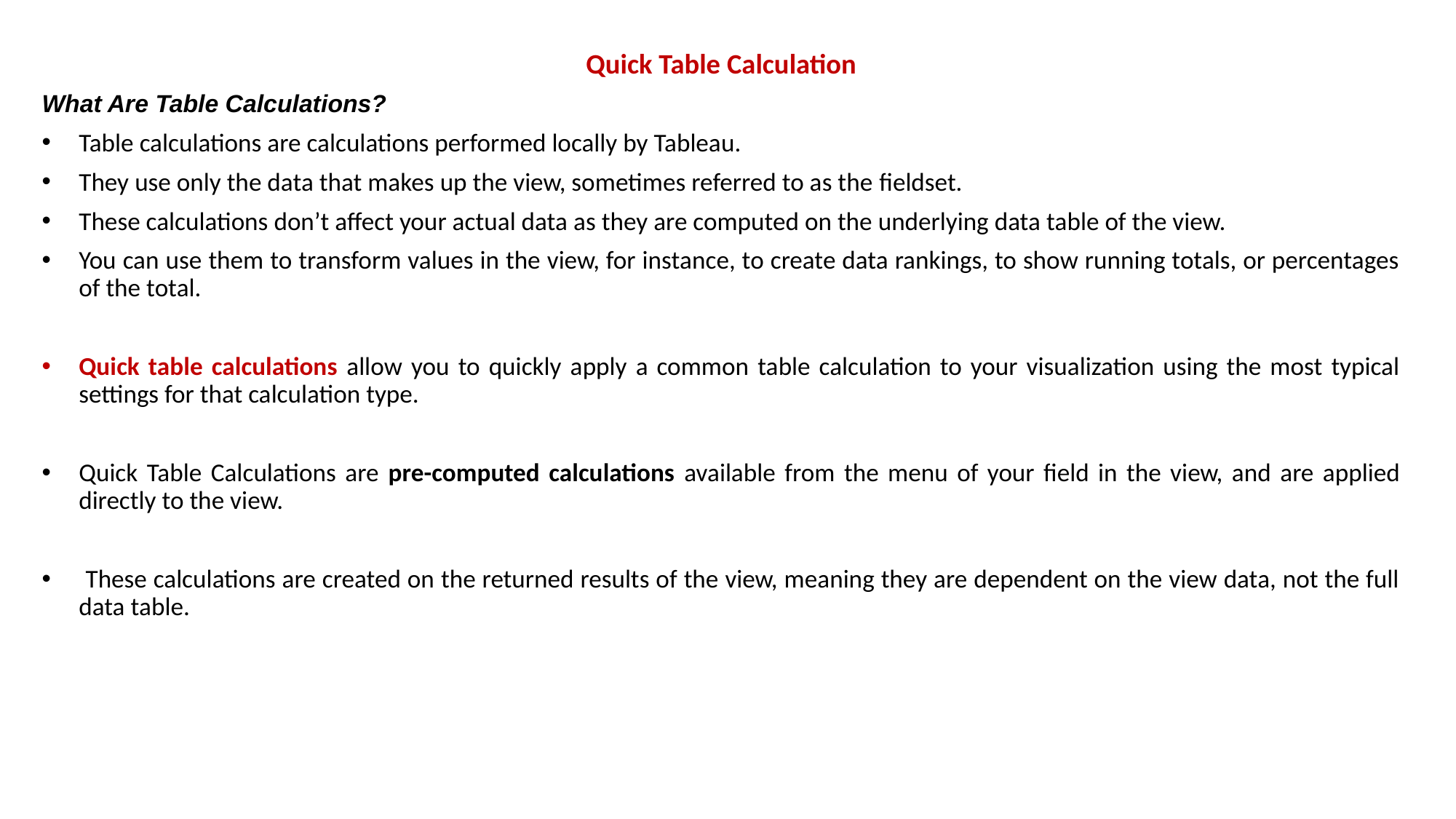

Quick Table Calculation
What Are Table Calculations?
Table calculations are calculations performed locally by Tableau.
They use only the data that makes up the view, sometimes referred to as the fieldset.
These calculations don’t affect your actual data as they are computed on the underlying data table of the view.
You can use them to transform values in the view, for instance, to create data rankings, to show running totals, or percentages of the total.

Quick table calculations allow you to quickly apply a common table calculation to your visualization using the most typical settings for that calculation type.

Quick Table Calculations are pre-computed calculations available from the menu of your field in the view, and are applied directly to the view.

 These calculations are created on the returned results of the view, meaning they are dependent on the view data, not the full data table.